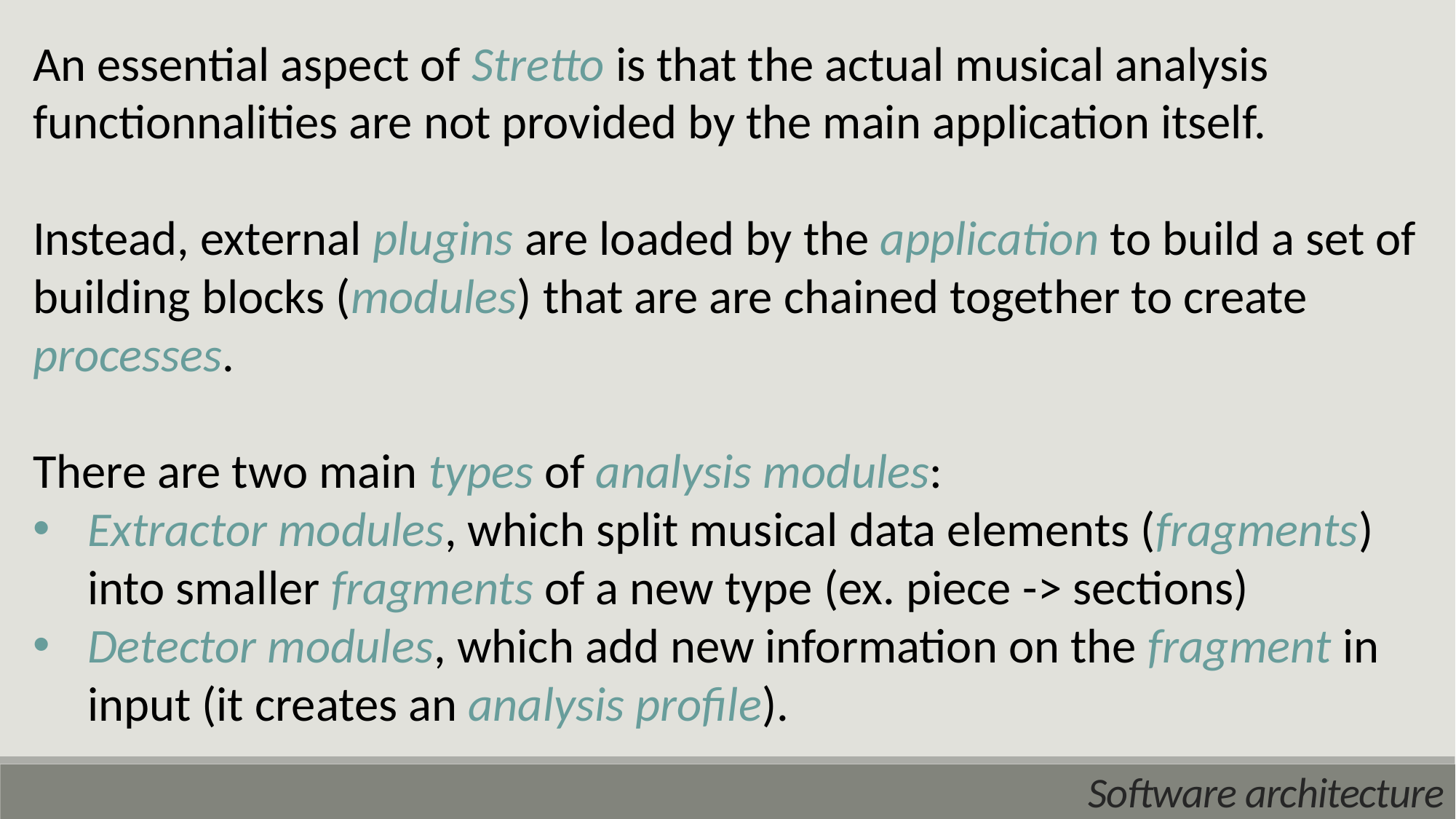

An essential aspect of Stretto is that the actual musical analysis functionnalities are not provided by the main application itself.

Instead, external plugins are loaded by the application to build a set of building blocks (modules) that are are chained together to create processes.

There are two main types of analysis modules:
Extractor modules, which split musical data elements (fragments) into smaller fragments of a new type (ex. piece -> sections)
Detector modules, which add new information on the fragment in input (it creates an analysis profile).
Software architecture